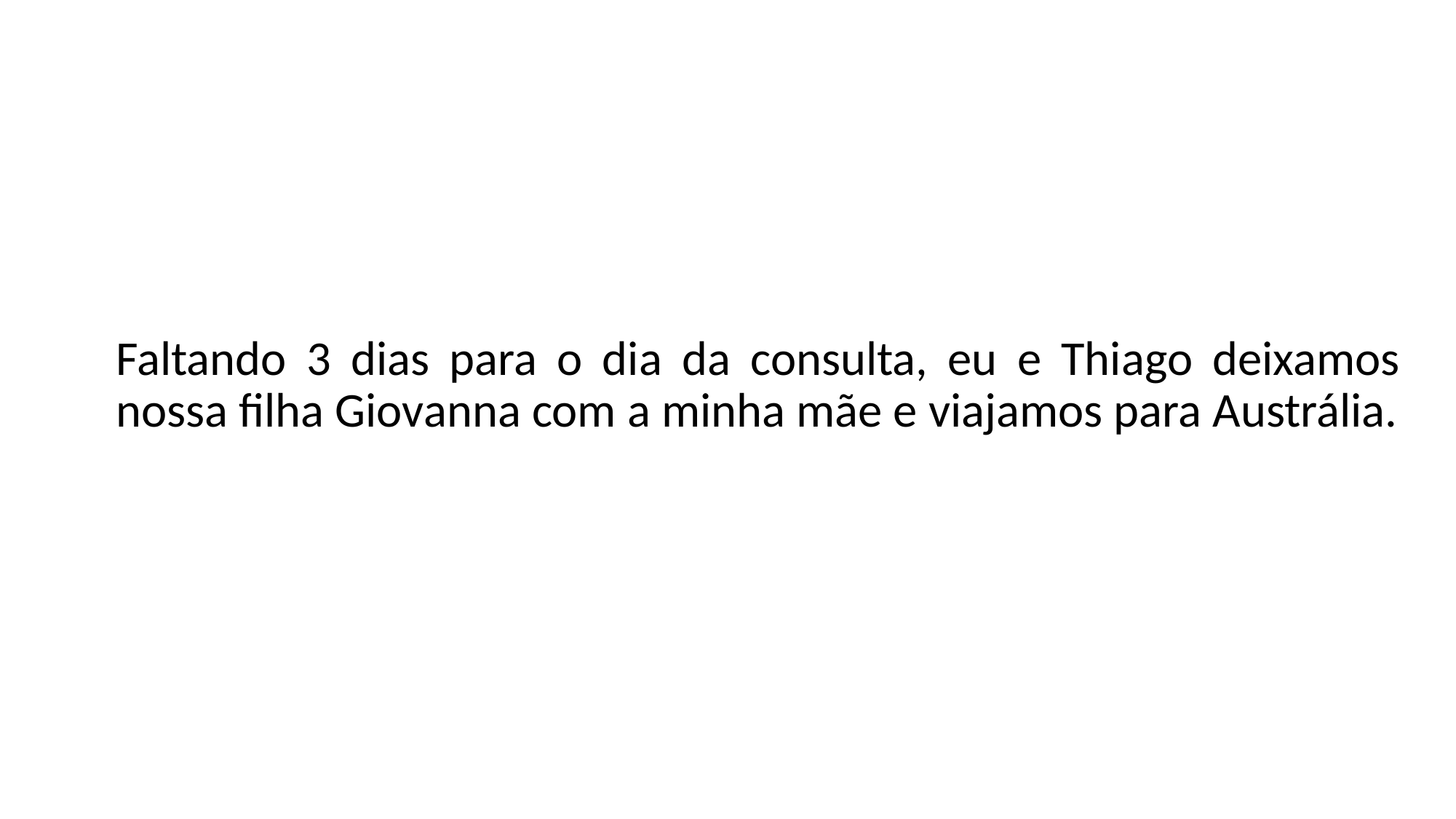

Faltando 3 dias para o dia da consulta, eu e Thiago deixamos nossa filha Giovanna com a minha mãe e viajamos para Austrália.